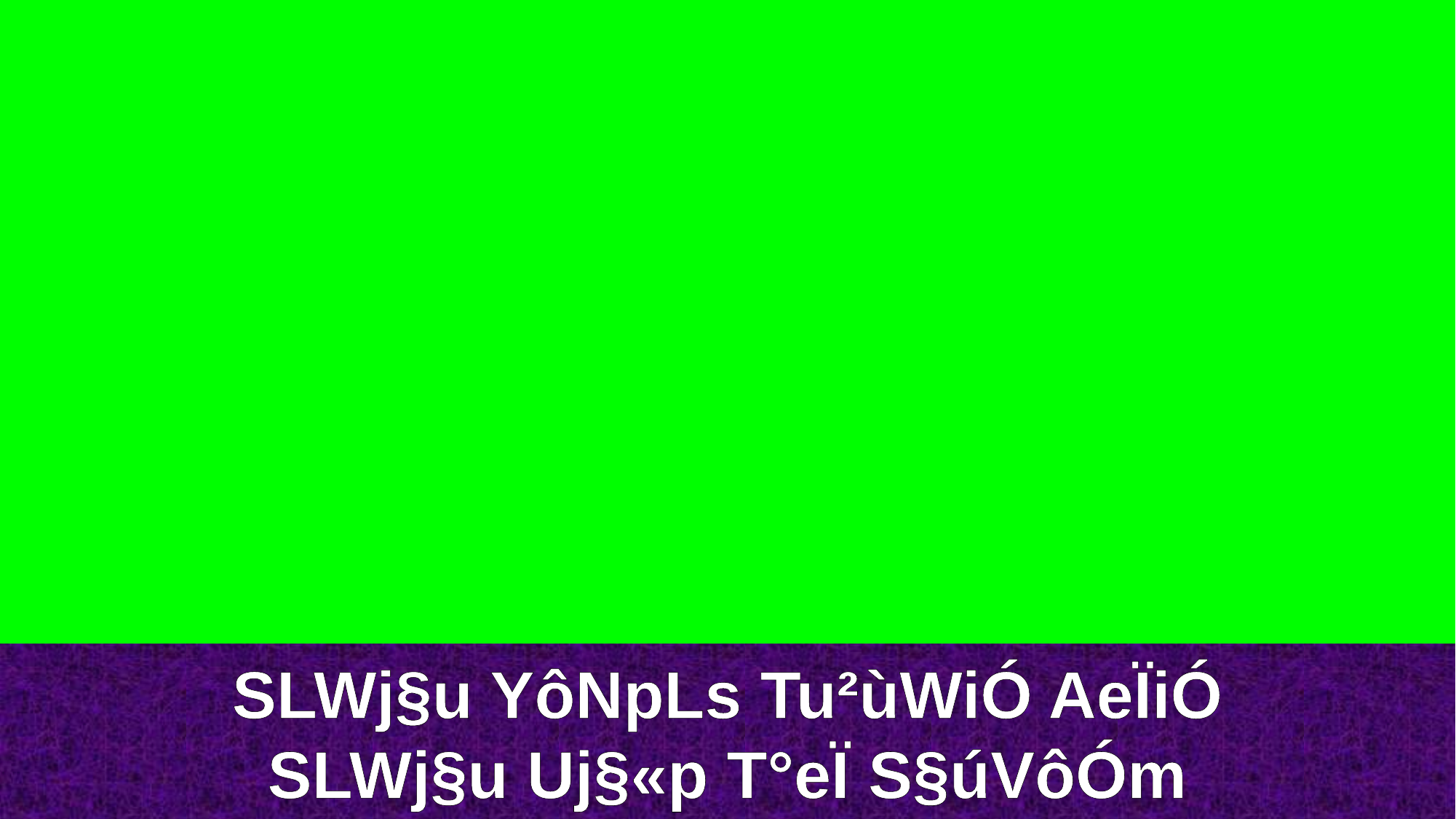

SLWj§u YôNpLs Tu²ùWiÓ AeÏiÓ
SLWj§u Uj§«p T°eÏ S§úVôÓm